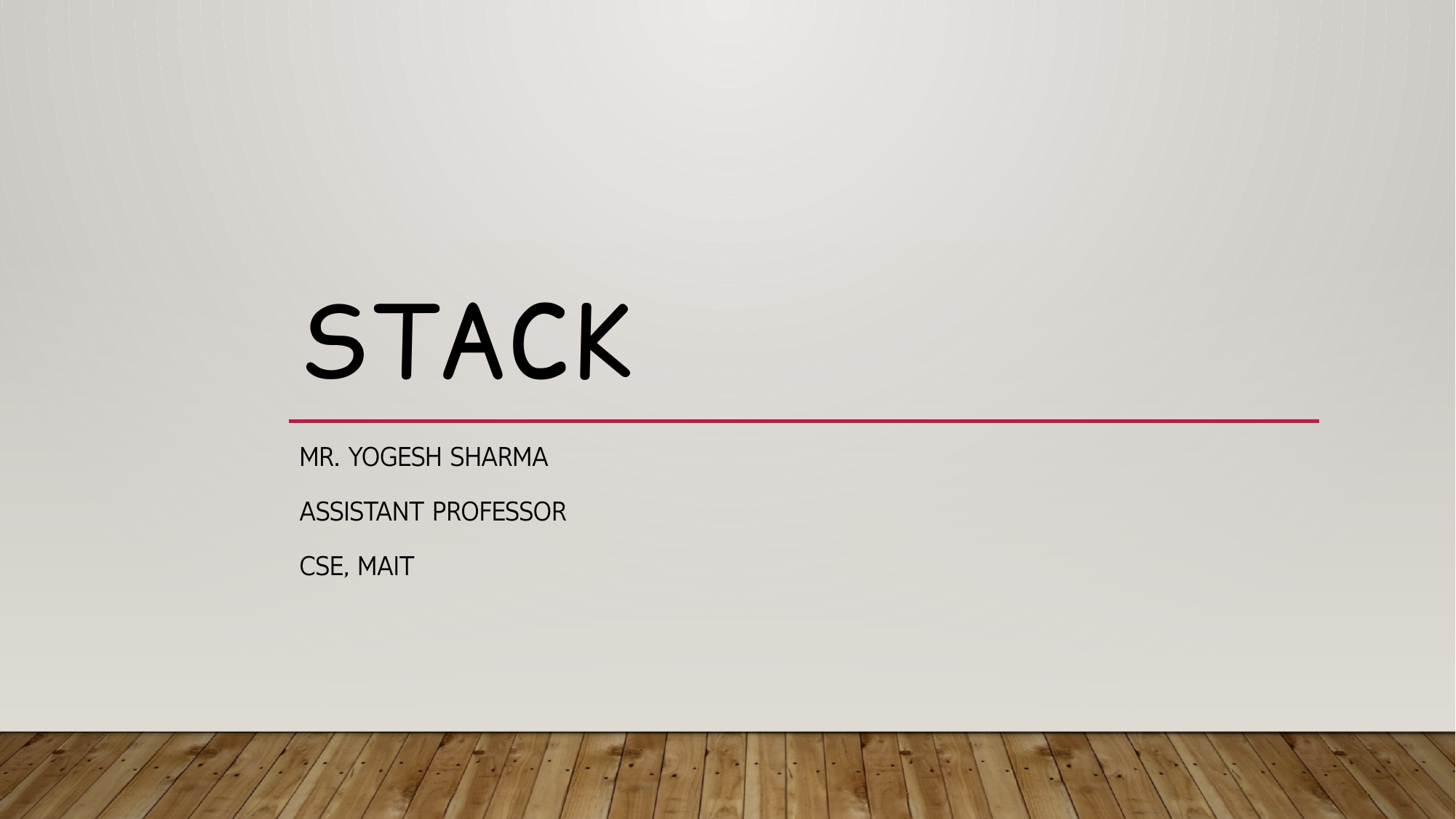

# Stack
Mr. Yogesh Sharma
Assistant professor
Cse, mait